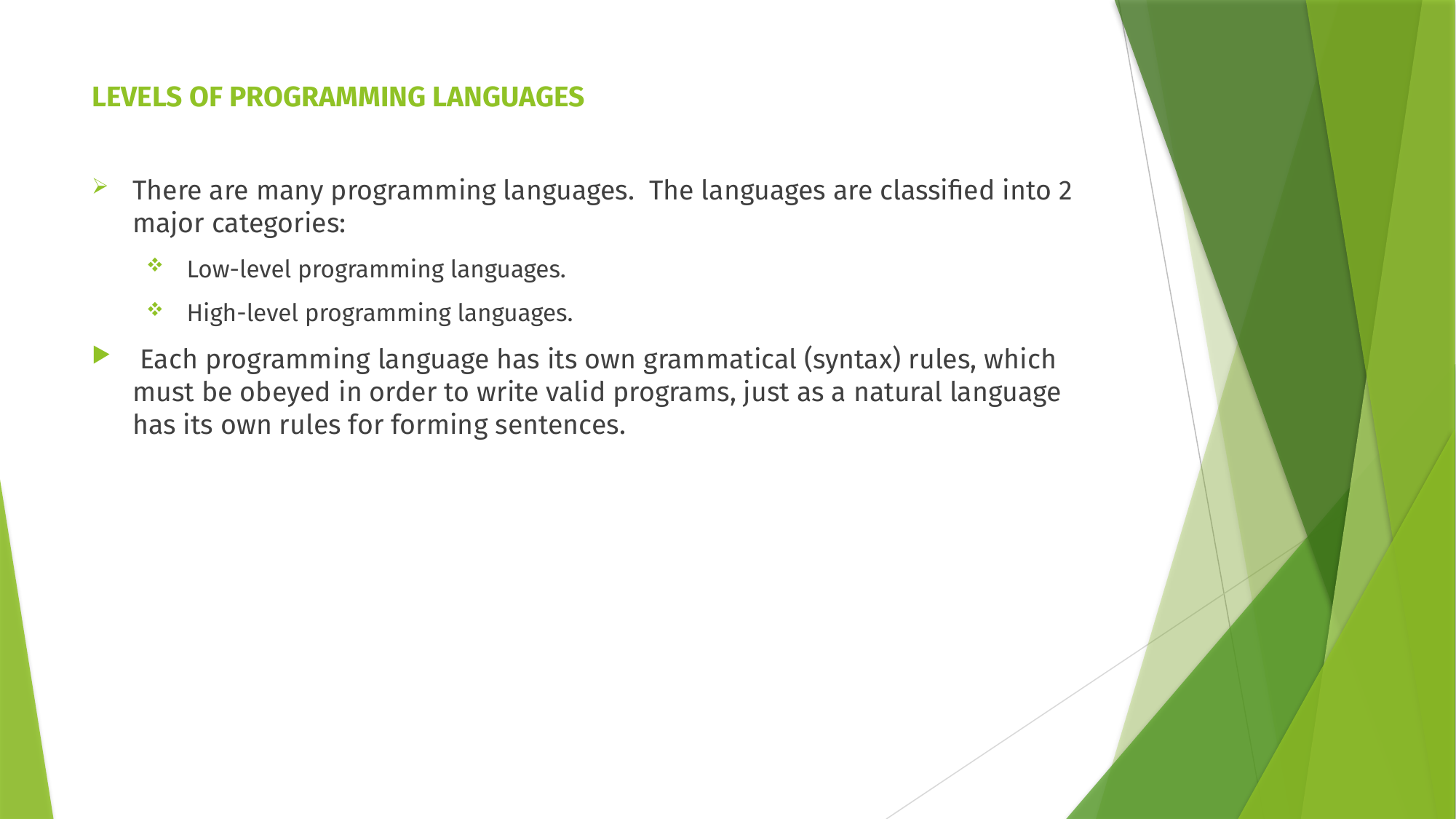

# LEVELS OF PROGRAMMING LANGUAGES
There are many programming languages.  The languages are classified into 2 major categories:
 Low-level programming languages.
 High-level programming languages.
 Each programming language has its own grammatical (syntax) rules, which must be obeyed in order to write valid programs, just as a natural language has its own rules for forming sentences.